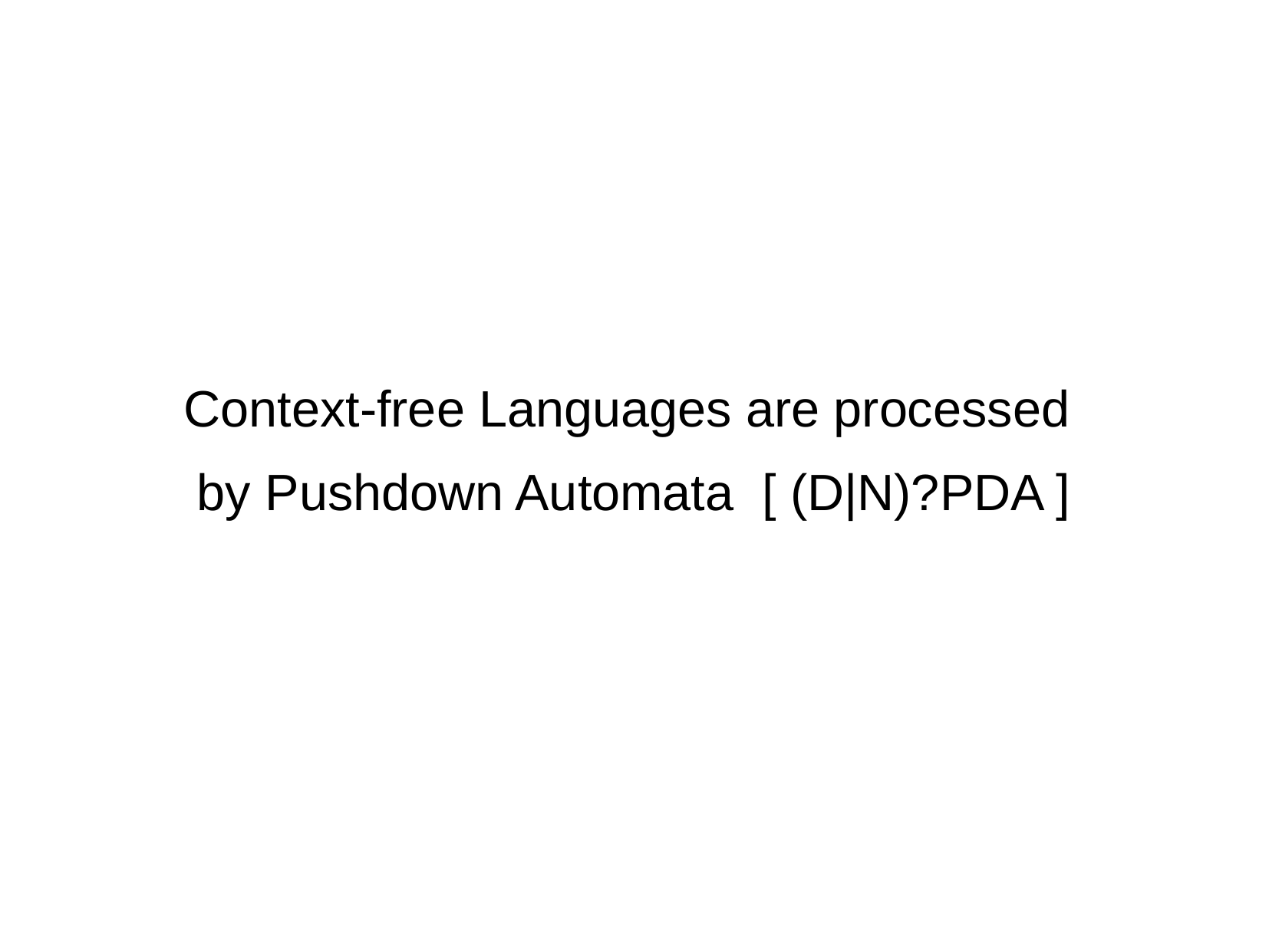

Context-free Languages are processed
by Pushdown Automata  [ (D|N)?PDA ]